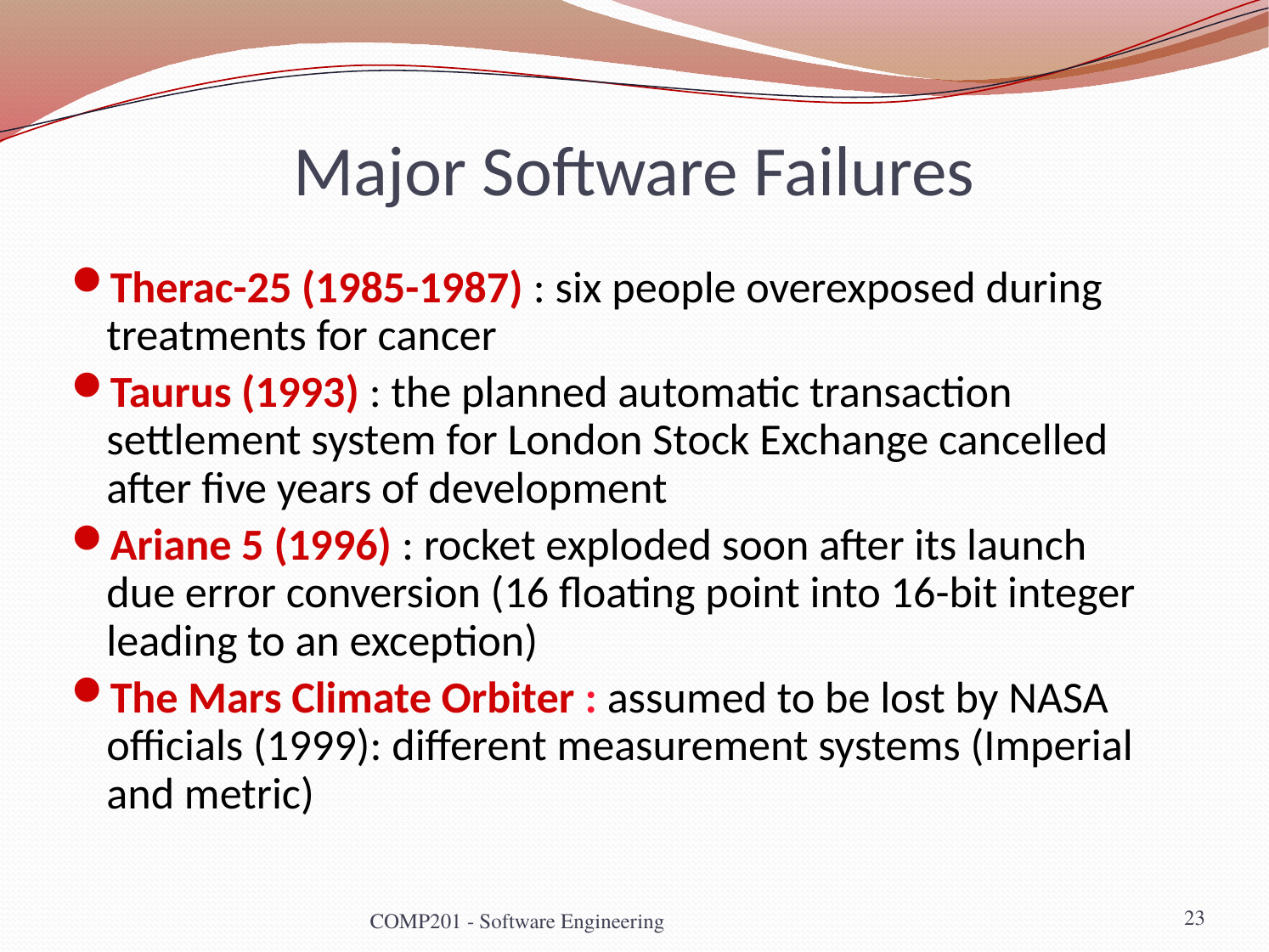

# Major Software Failures
Therac-25 (1985-1987) : six people overexposed during treatments for cancer
Taurus (1993) : the planned automatic transaction settlement system for London Stock Exchange cancelled after five years of development
Ariane 5 (1996) : rocket exploded soon after its launch due error conversion (16 floating point into 16-bit integer leading to an exception)
The Mars Climate Orbiter : assumed to be lost by NASA officials (1999): different measurement systems (Imperial and metric)
COMP201 - Software Engineering
23